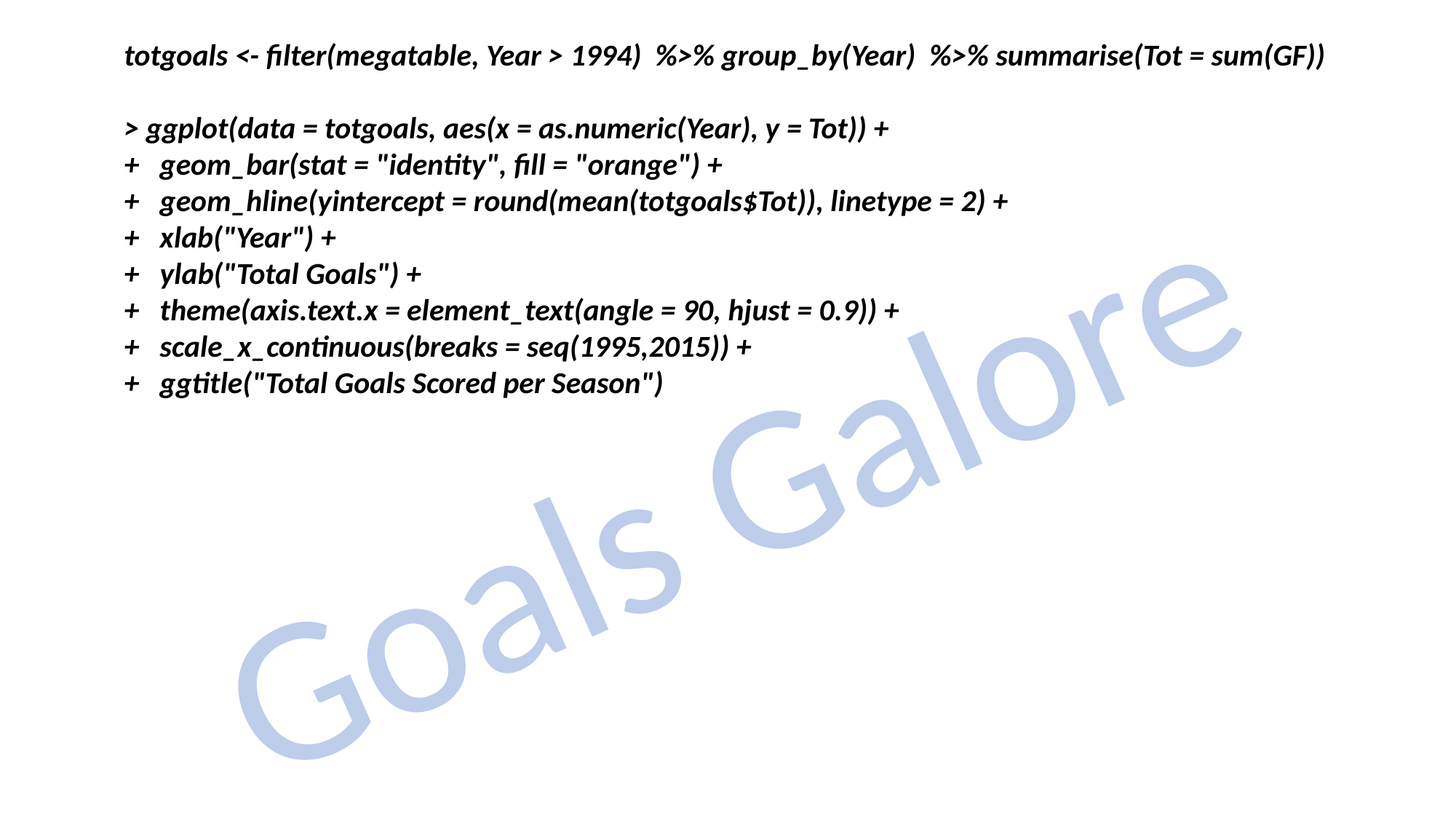

totgoals <- filter(megatable, Year > 1994)  %>% group_by(Year)  %>% summarise(Tot = sum(GF))

> ggplot(data = totgoals, aes(x = as.numeric(Year), y = Tot)) +
+   geom_bar(stat = "identity", fill = "orange") +
+   geom_hline(yintercept = round(mean(totgoals$Tot)), linetype = 2) +
+   xlab("Year") +
+   ylab("Total Goals") +
+   theme(axis.text.x = element_text(angle = 90, hjust = 0.9)) +
+   scale_x_continuous(breaks = seq(1995,2015)) +
+   ggtitle("Total Goals Scored per Season")

Goals Galore